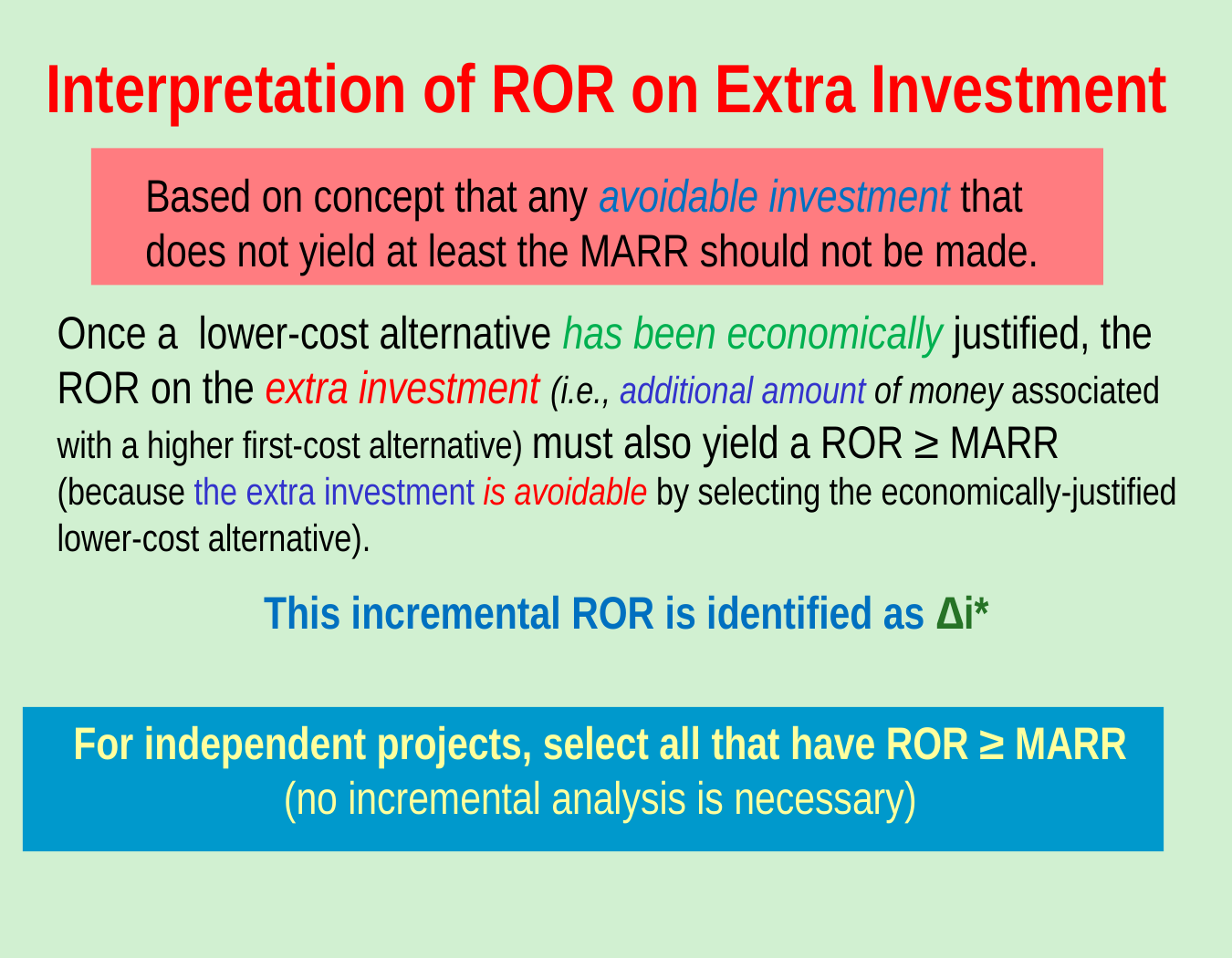

Interpretation of ROR on Extra Investment

Based on concept that any avoidable investment that
does not yield at least the MARR should not be made.
Once a  lower-cost alternative has been economically justified, the ROR on the extra investment (i.e., additional amount of money associated with a higher first-cost alternative) must also yield a ROR ≥ MARR (because the extra investment is avoidable by selecting the economically-justified lower-cost alternative).

This incremental ROR is identified as ∆i*

For independent projects, select all that have ROR ≥ MARR (no incremental analysis is necessary)